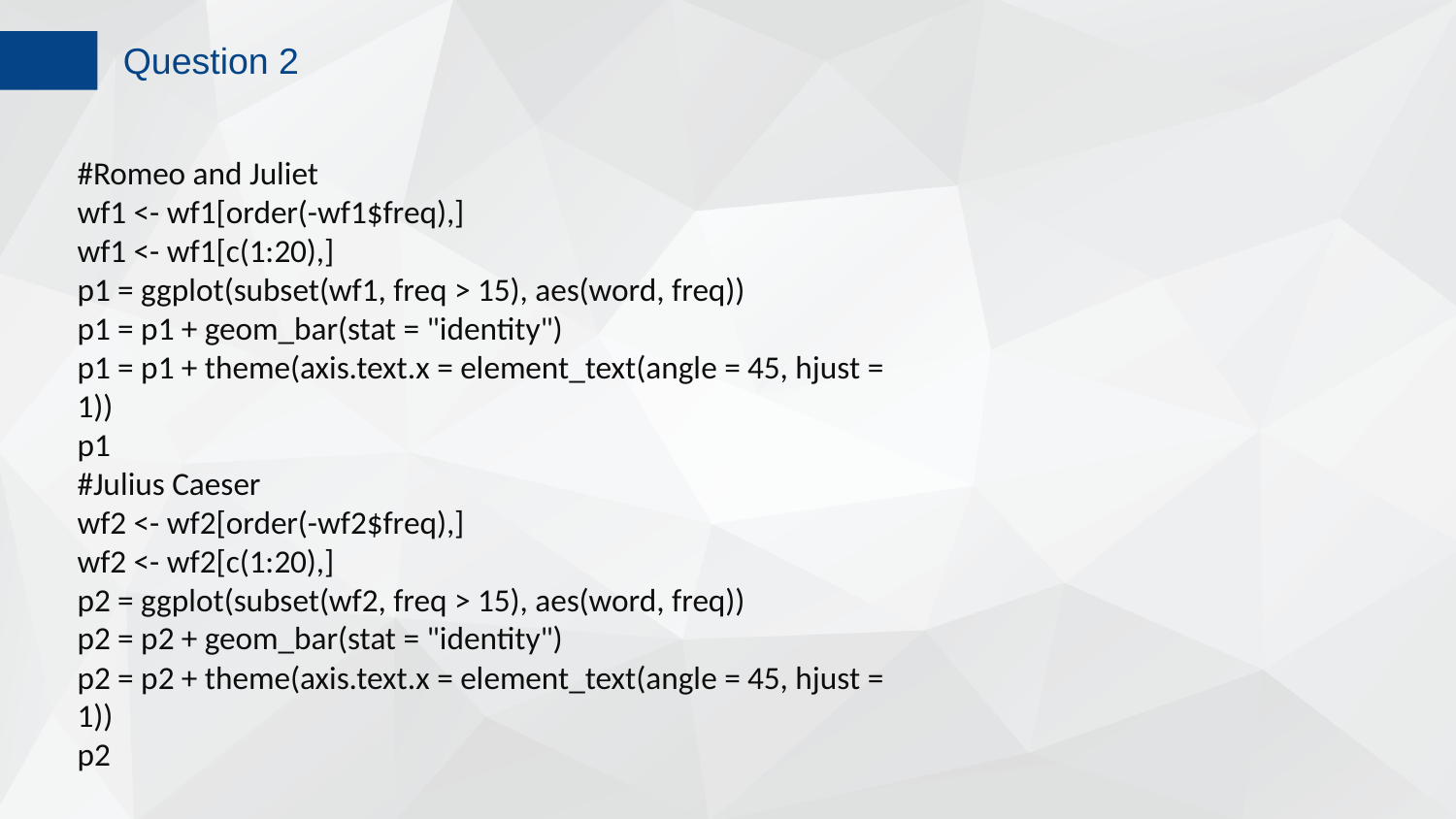

Question 2
#Romeo and Juliet
wf1 <- wf1[order(-wf1$freq),]
wf1 <- wf1[c(1:20),]
p1 = ggplot(subset(wf1, freq > 15), aes(word, freq))
p1 = p1 + geom_bar(stat = "identity")
p1 = p1 + theme(axis.text.x = element_text(angle = 45, hjust = 1))
p1
#Julius Caeser
wf2 <- wf2[order(-wf2$freq),]
wf2 <- wf2[c(1:20),]
p2 = ggplot(subset(wf2, freq > 15), aes(word, freq))
p2 = p2 + geom_bar(stat = "identity")
p2 = p2 + theme(axis.text.x = element_text(angle = 45, hjust = 1))
p2